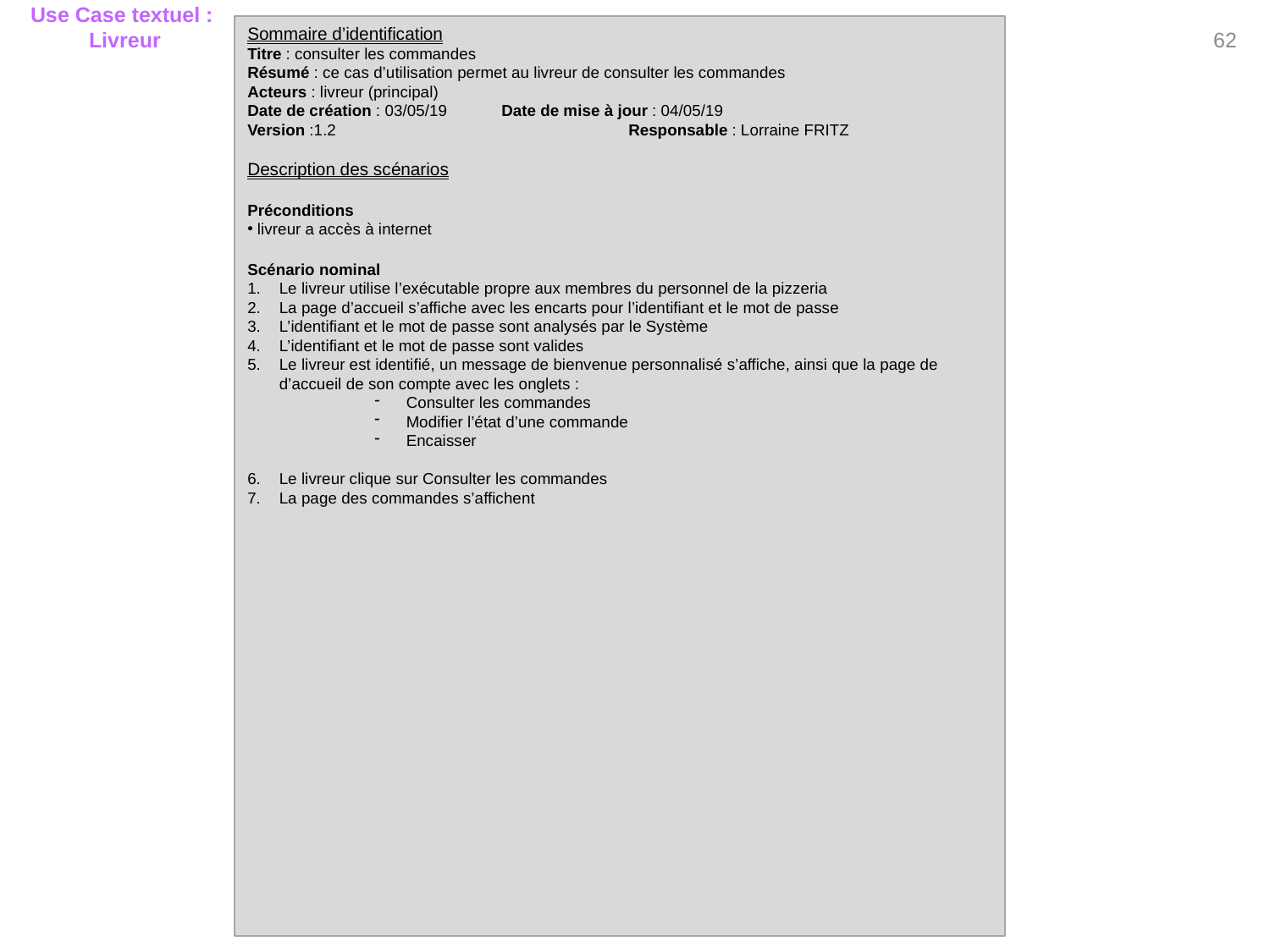

62
Use Case textuel :
Livreur
Sommaire d’identification
Titre : consulter les commandes
Résumé : ce cas d’utilisation permet au livreur de consulter les commandes
Acteurs : livreur (principal)
Date de création : 03/05/19	Date de mise à jour : 04/05/19
Version :1.2			Responsable : Lorraine FRITZ

Description des scénarios

Préconditions
 livreur a accès à internet

Scénario nominal
Le livreur utilise l’exécutable propre aux membres du personnel de la pizzeria
La page d’accueil s’affiche avec les encarts pour l’identifiant et le mot de passe
L’identifiant et le mot de passe sont analysés par le Système
L’identifiant et le mot de passe sont valides
Le livreur est identifié, un message de bienvenue personnalisé s’affiche, ainsi que la page de d’accueil de son compte avec les onglets :
Consulter les commandes
Modifier l’état d’une commande
Encaisser

Le livreur clique sur Consulter les commandes
La page des commandes s’affichent